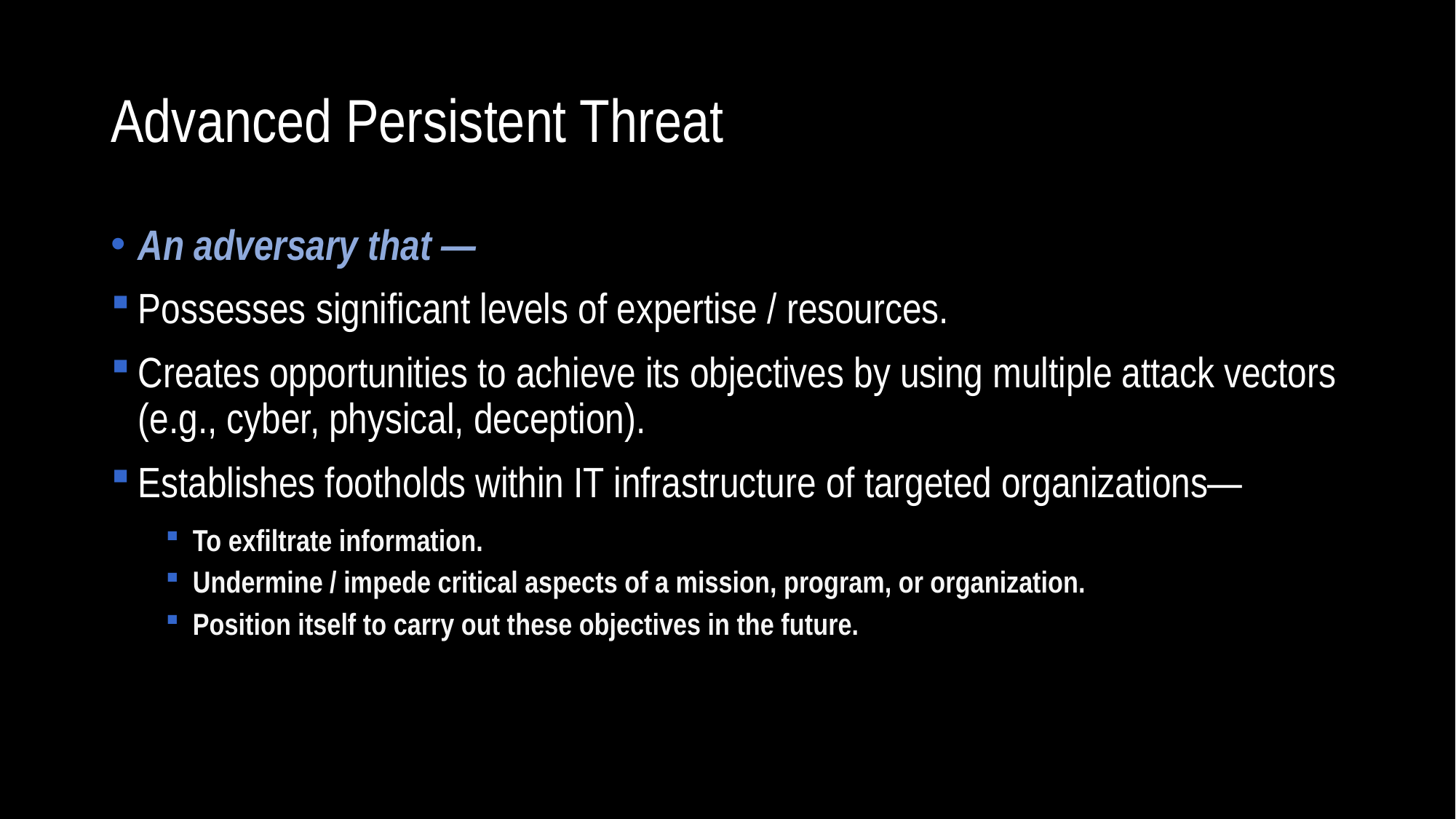

# Advanced Persistent Threat
An adversary that —
Possesses significant levels of expertise / resources.
Creates opportunities to achieve its objectives by using multiple attack vectors (e.g., cyber, physical, deception).
Establishes footholds within IT infrastructure of targeted organizations—
To exfiltrate information.
Undermine / impede critical aspects of a mission, program, or organization.
Position itself to carry out these objectives in the future.